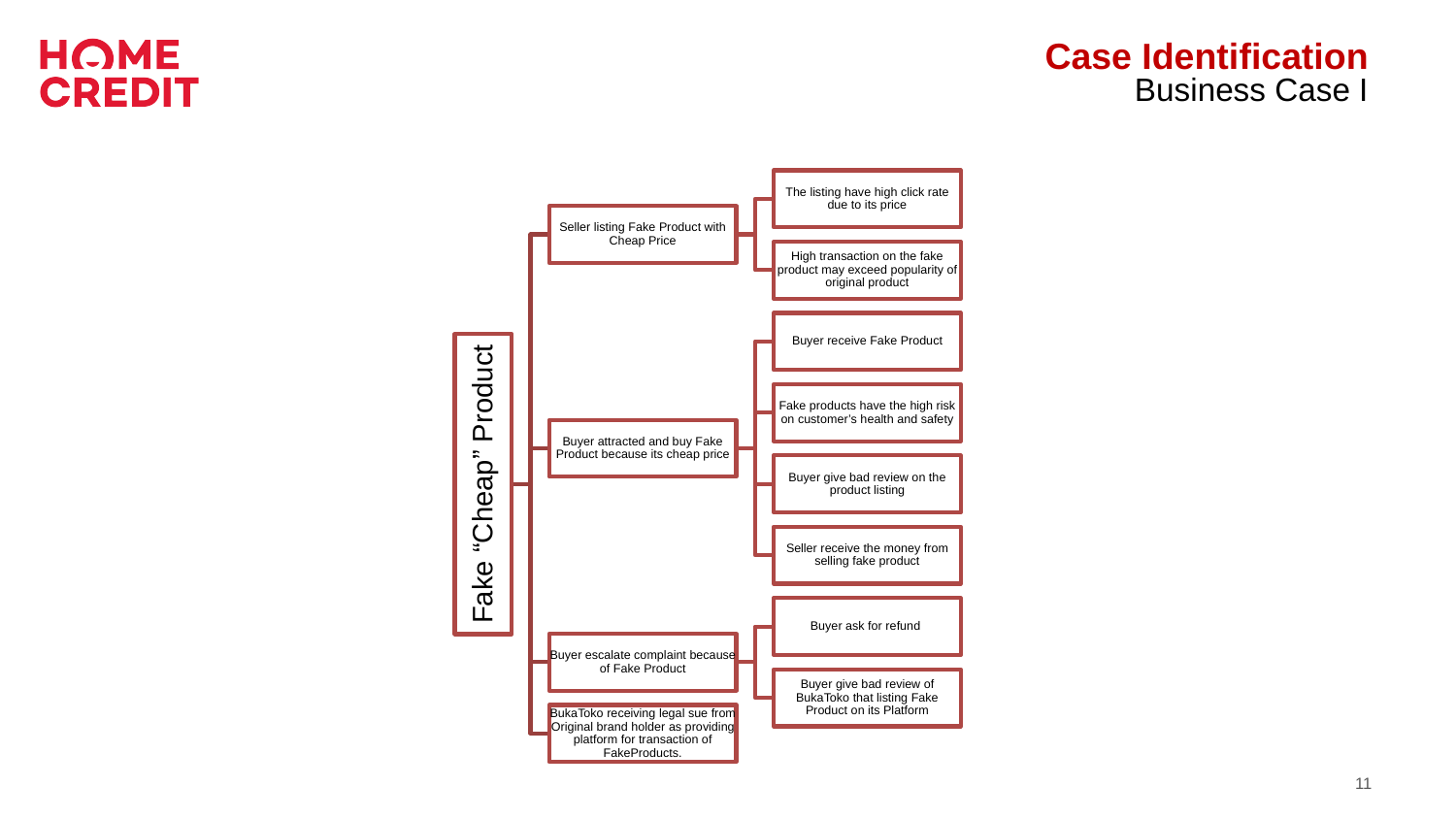

# Case Identification
Business Case I

Fake “Cheap” Product
Seller listing Fake Product with Cheap Price
The listing have high click rate due to its price
High transaction on the fake product may exceed popularity of original product
Buyer attracted and buy Fake Product because its cheap price
Buyer receive Fake Product
Fake products have the high risk on customer’s health and safety
Buyer give bad review on the product listing
Seller receive the money from selling fake product
Buyer escalate complaint because of Fake Product
Buyer ask for refund
Buyer give bad review of BukaToko that listing Fake Product on its Platform
BukaToko receiving legal sue from Original brand holder as providing platform for transaction of FakeProducts.